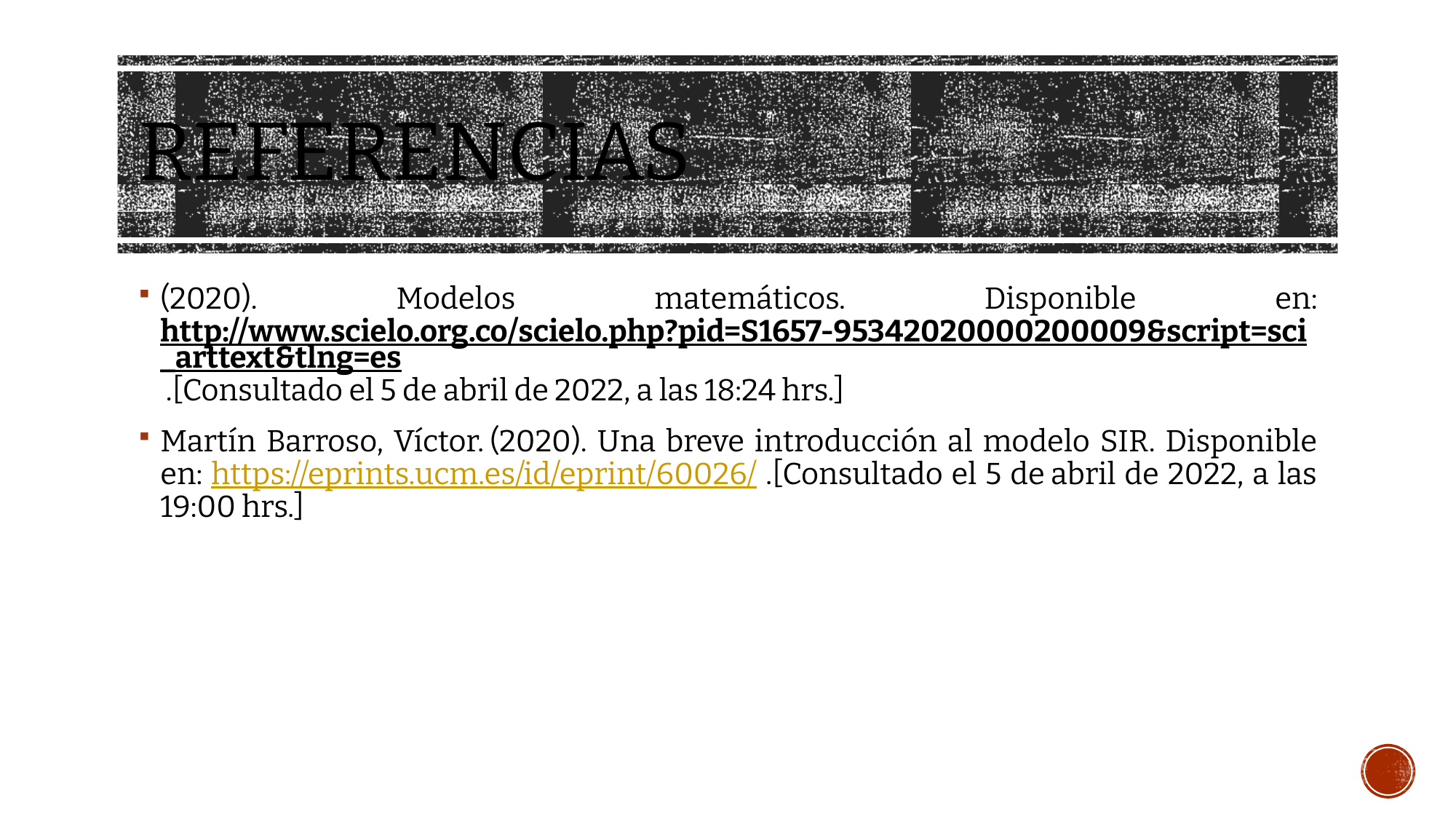

# REFERENCIAS

(2020). Modelos matemáticos. Disponible en: http://www.scielo.org.co/scielo.php?pid=S1657-95342020000200009&script=sci_arttext&tlng=es .[Consultado el 5 de abril de 2022, a las 18:24 hrs.]​
Martín Barroso, Víctor. (2020). Una breve introducción al modelo SIR. Disponible en: https://eprints.ucm.es/id/eprint/60026/ .[Consultado el 5 de abril de 2022, a las 19:00 hrs.]​